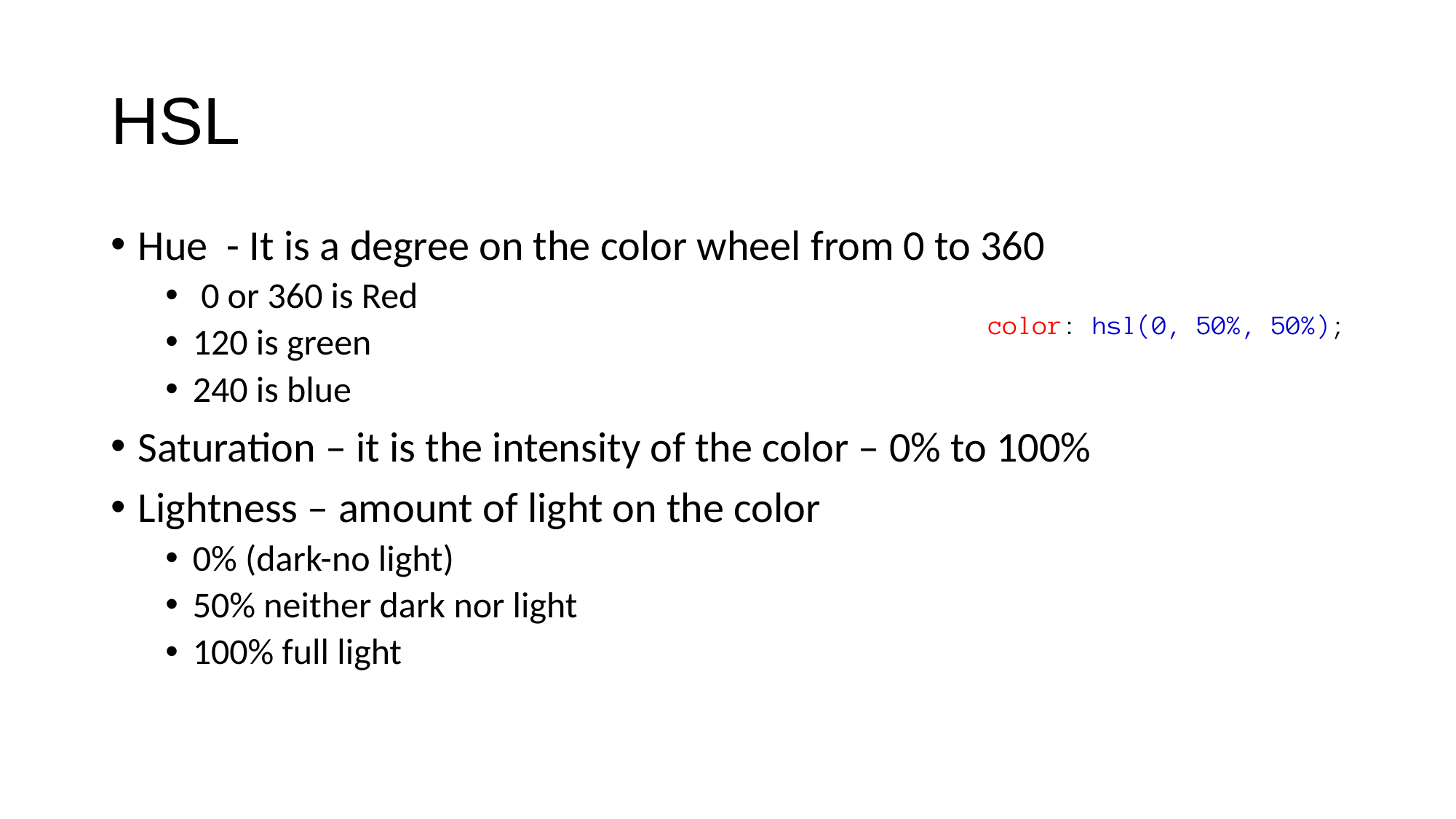

# HSL

Hue  - It is a degree on the color wheel from 0 to 360
 0 or 360 is Red
120 is green
240 is blue
Saturation – it is the intensity of the color – 0% to 100%
Lightness – amount of light on the color
0% (dark-no light)
50% neither dark nor light
100% full light

color: hsl(0, 50%, 50%);